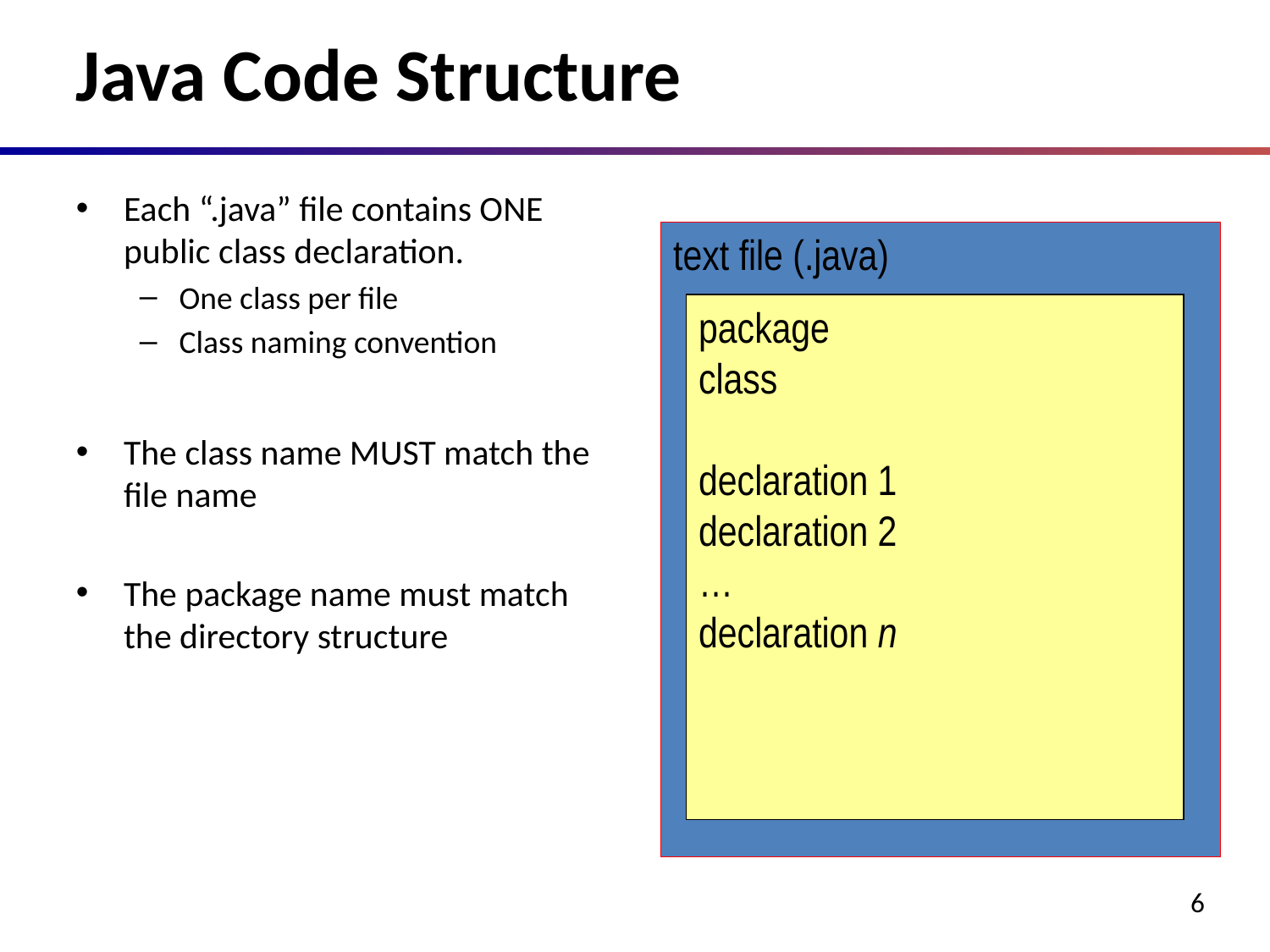

# Java Code Structure
Each “.java” file contains ONE public class declaration.
One class per file
Class naming convention

The class name MUST match the file name

The package name must match the directory structure

text file (.java)
package
class
declaration 1
declaration 2
…
declaration n